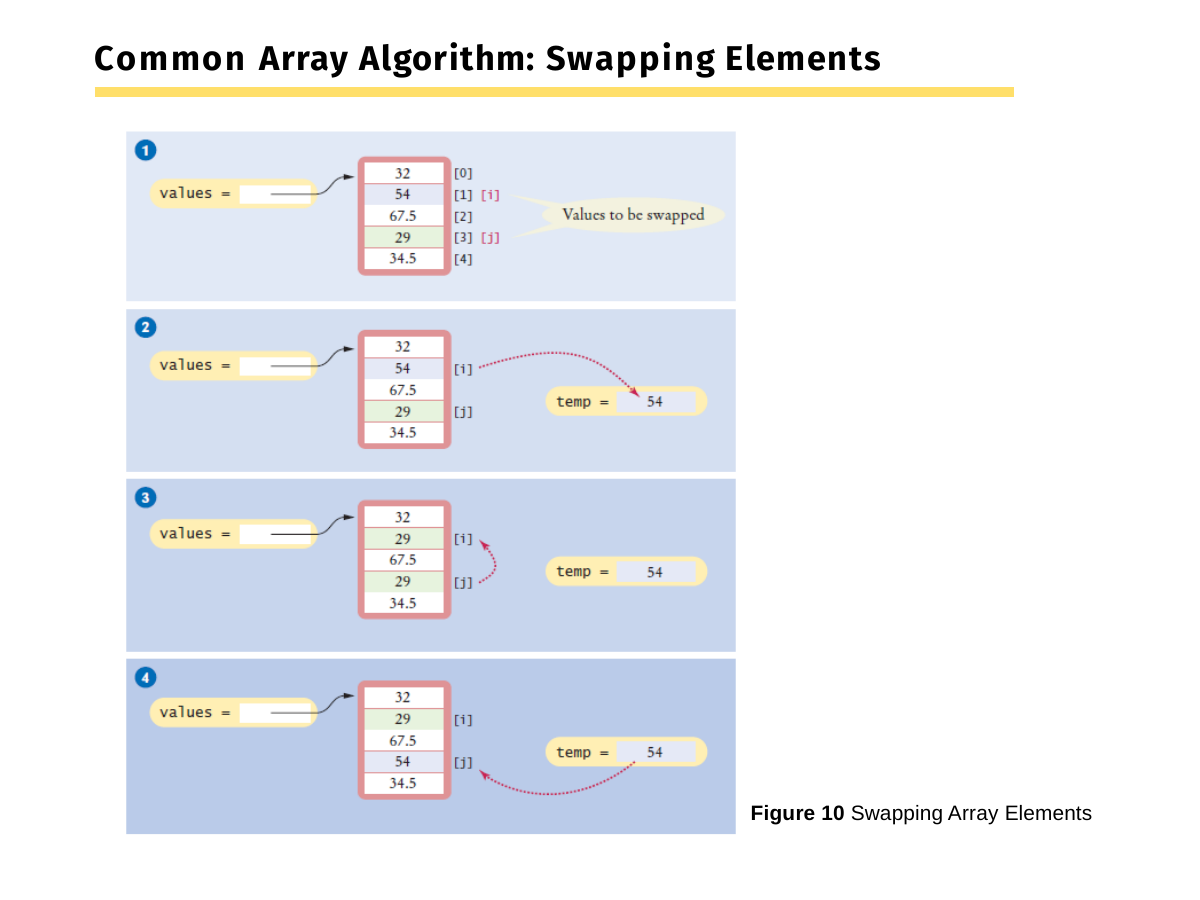

# Common Array Algorithm: Swapping Elements

Figure 10 Swapping Array Elements